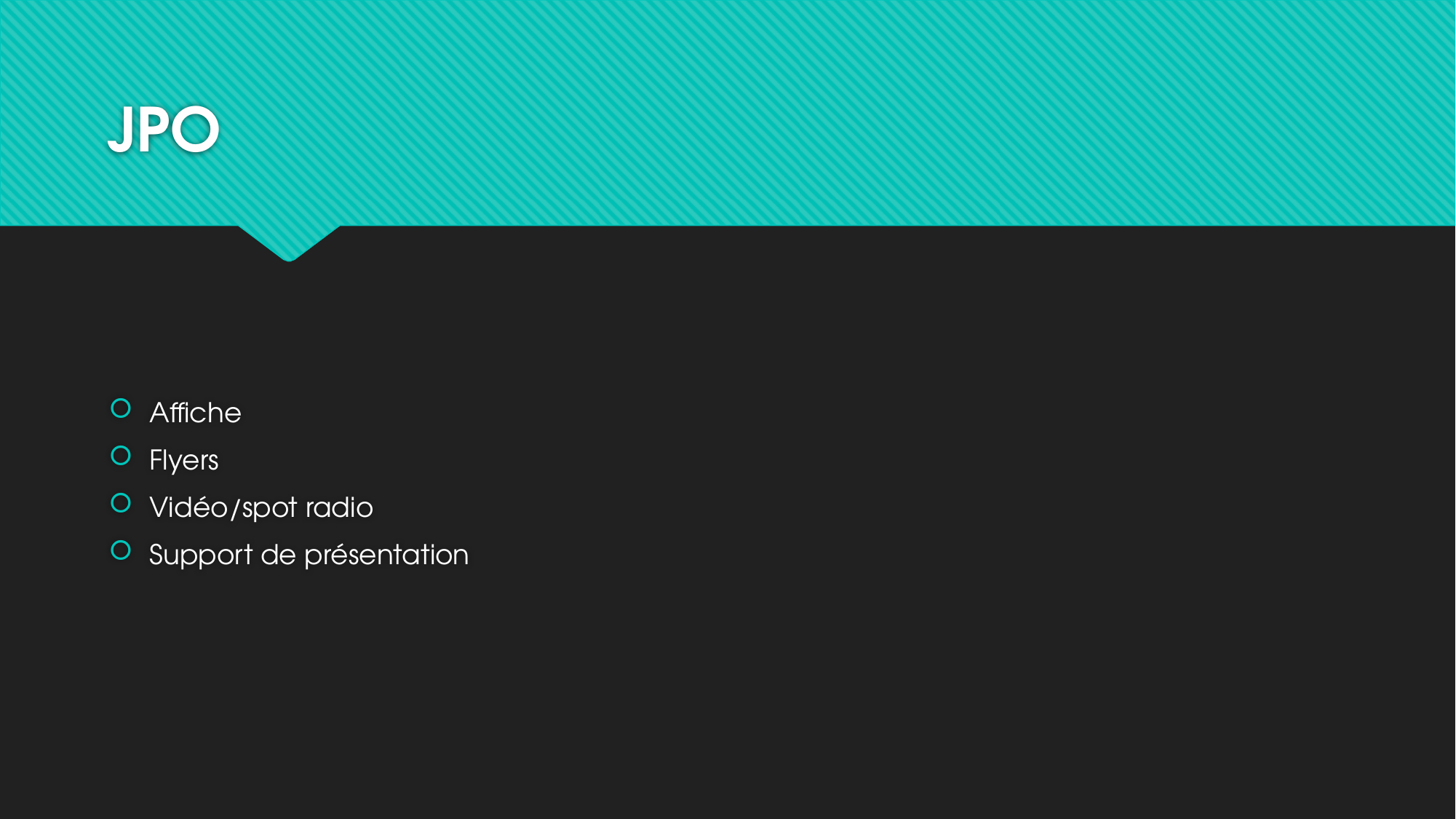

# JPO
Affiche
Flyers
Vidéo/spot radio
Support de présentation